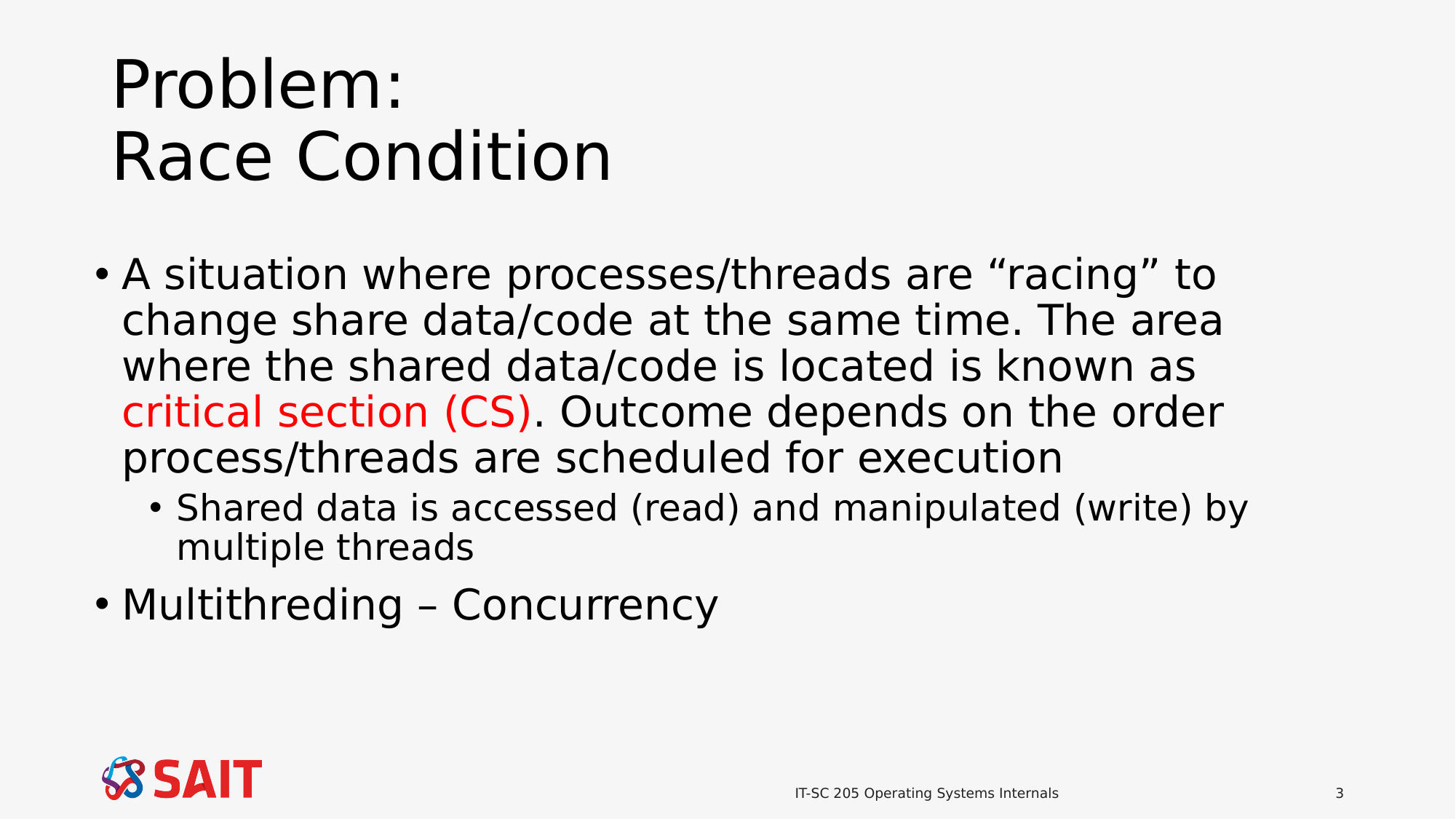

# Problem: Race Condition
A situation where processes/threads are “racing” to change share data/code at the same time. The area where the shared data/code is located is known as critical section (CS). Outcome depends on the order process/threads are scheduled for execution
Shared data is accessed (read) and manipulated (write) by multiple threads
Multithreding – Concurrency

IT-SC 205 Operating Systems Internals
3